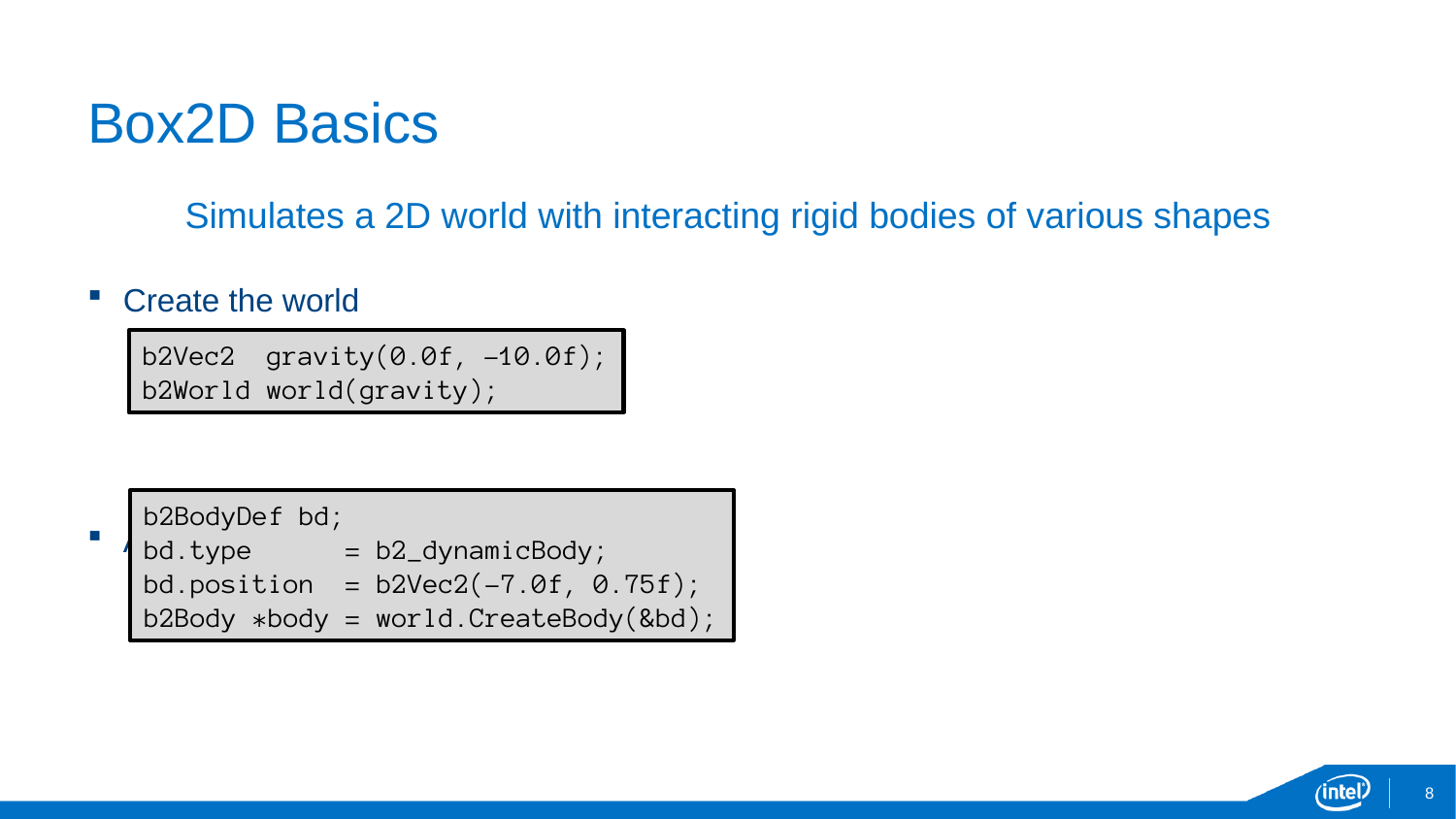

# Box2D Basics
Simulates a 2D world with interacting rigid bodies of various shapes

Create the world

Add the bodies

b2Vec2  gravity(0.0f, -10.0f);
b2World world(gravity);
b2BodyDef bd;
bd.type      = b2_dynamicBody;
bd.position  = b2Vec2(-7.0f, 0.75f);
b2Body *body = world.CreateBody(&bd);
8